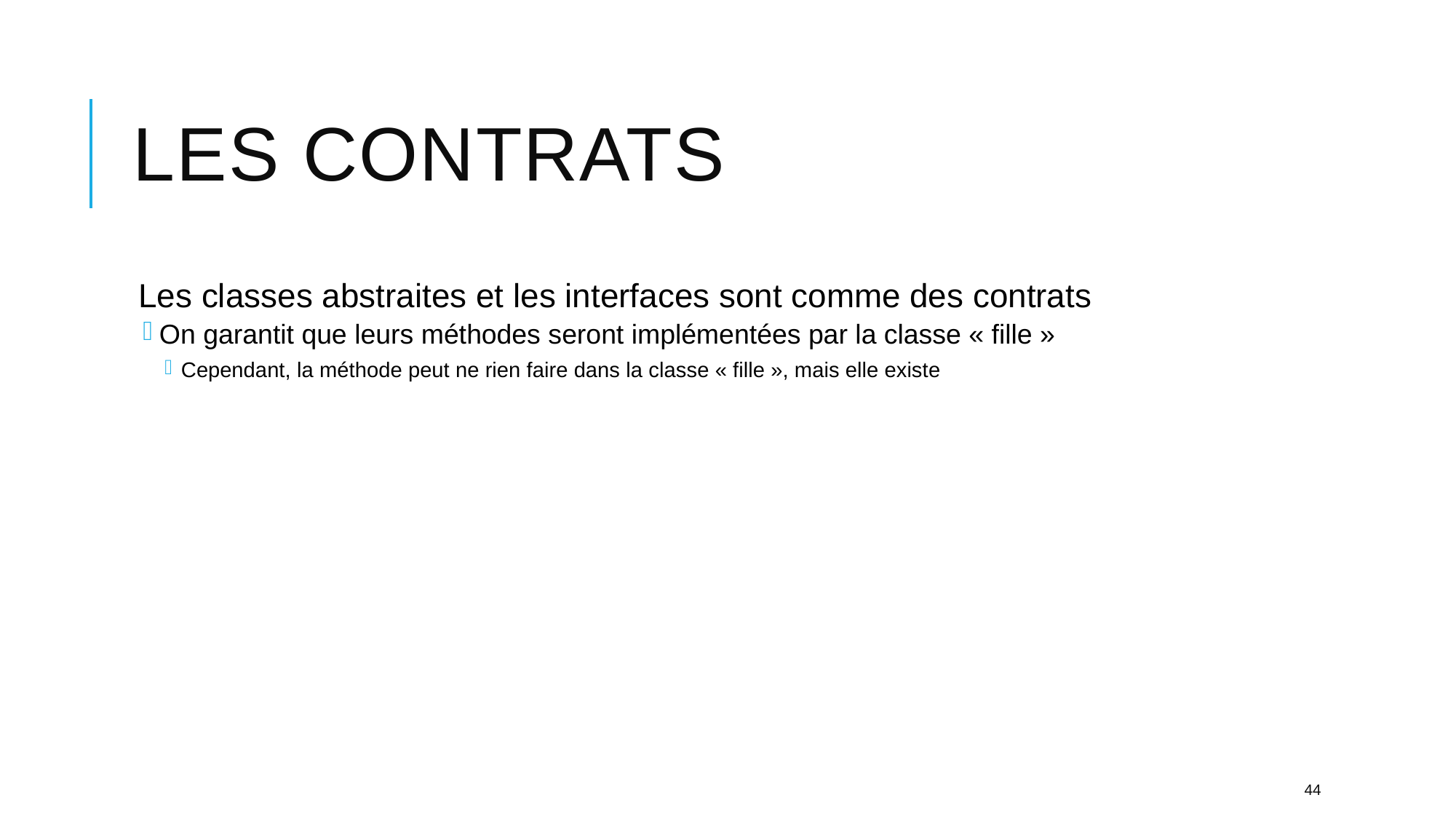

# Les contrats
Les classes abstraites et les interfaces sont comme des contrats
On garantit que leurs méthodes seront implémentées par la classe « fille »
Cependant, la méthode peut ne rien faire dans la classe « fille », mais elle existe
44